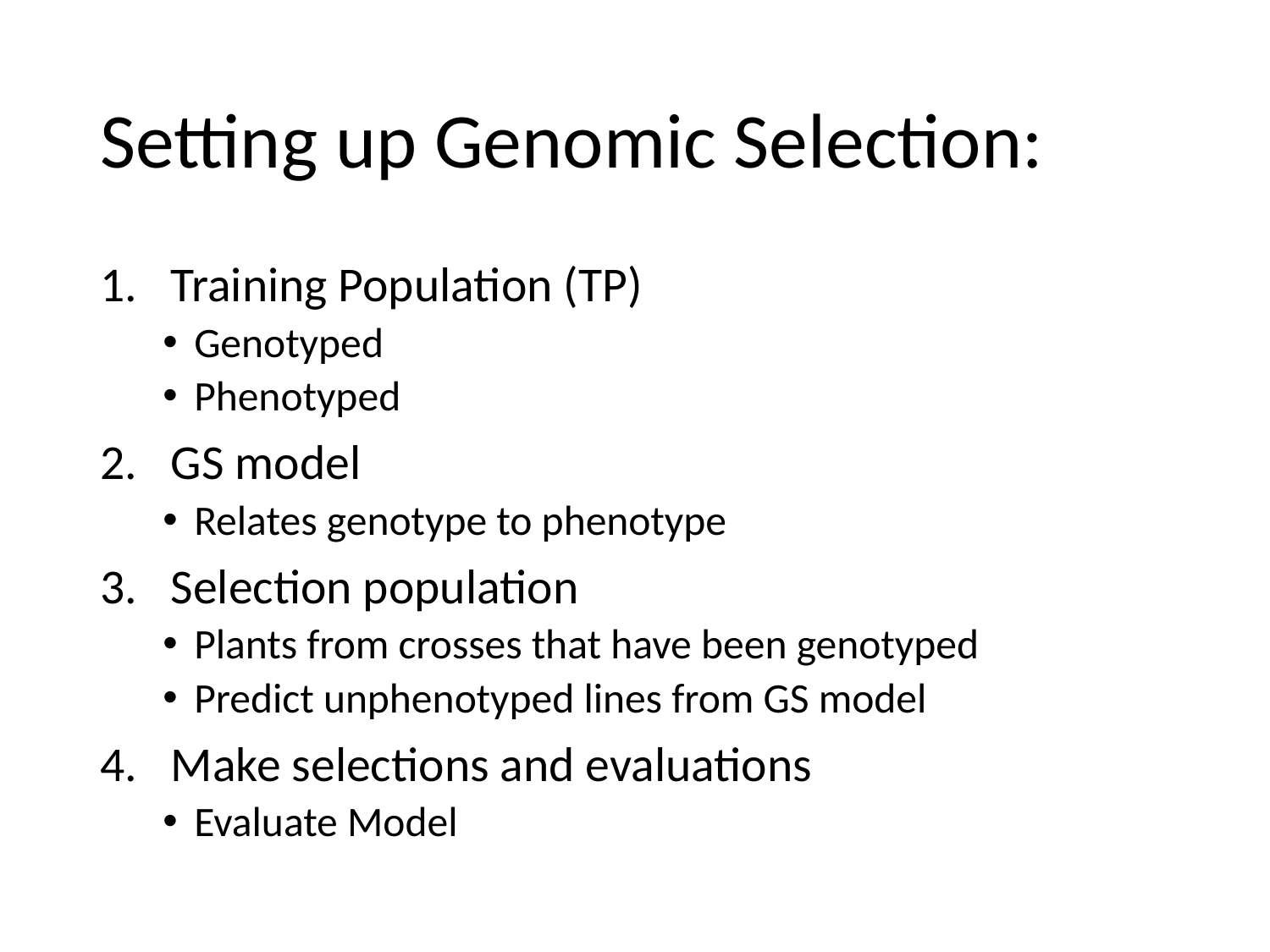

# Setting up Genomic Selection:
Training Population (TP)
Genotyped
Phenotyped
GS model
Relates genotype to phenotype
Selection population
Plants from crosses that have been genotyped
Predict unphenotyped lines from GS model
Make selections and evaluations
Evaluate Model